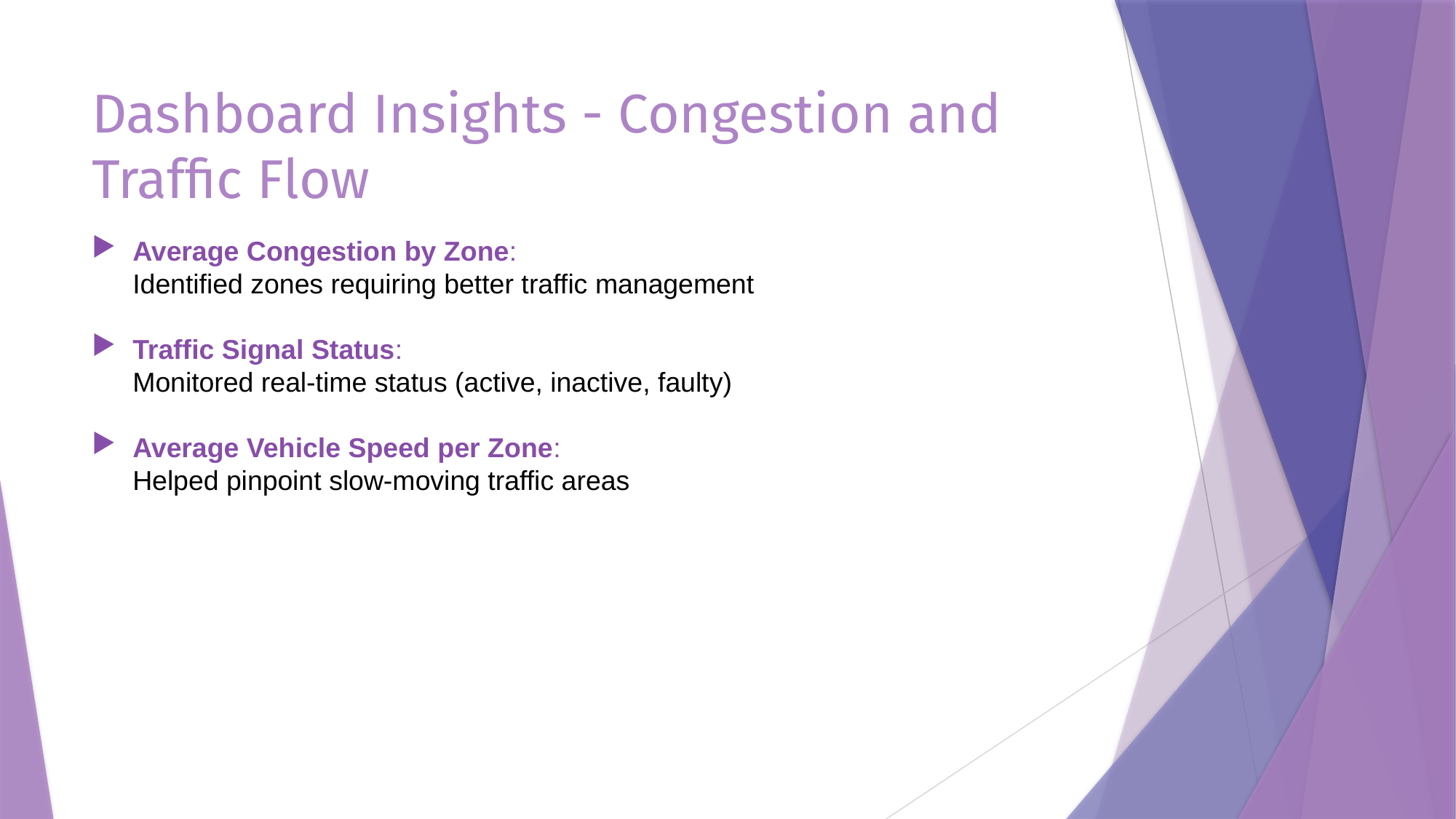

# Dashboard Insights - Congestion and Traffic Flow
Average Congestion by Zone:
Identified zones requiring better traffic management

Traffic Signal Status:
Monitored real-time status (active, inactive, faulty)

Average Vehicle Speed per Zone:
Helped pinpoint slow-moving traffic areas